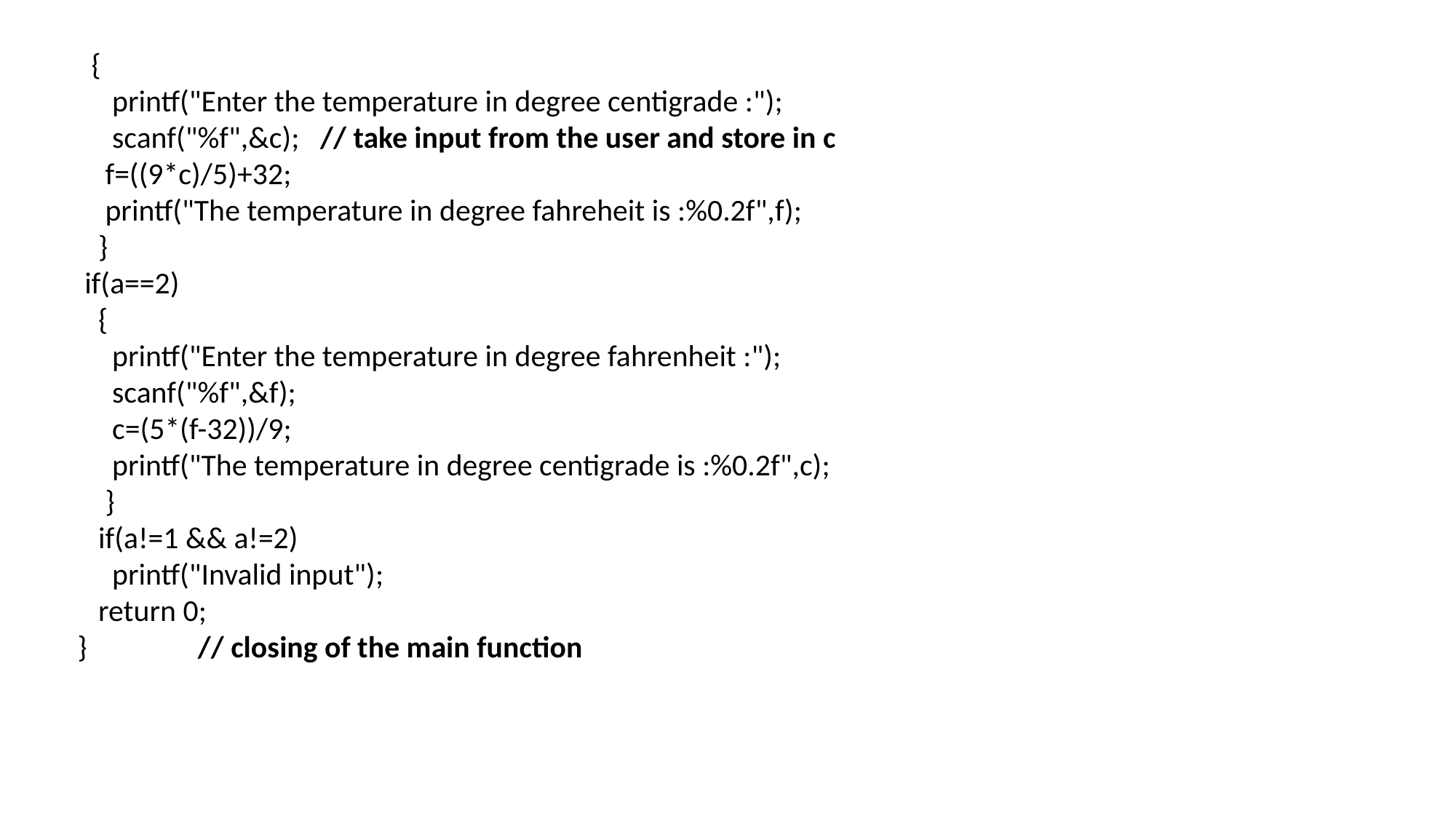

{
      printf("Enter the temperature in degree centigrade :");
      scanf("%f",&c);   // take input from the user and store in c
     f=((9*c)/5)+32;
     printf("The temperature in degree fahreheit is :%0.2f",f);
    }
  if(a==2)
    {
      printf("Enter the temperature in degree fahrenheit :");
      scanf("%f",&f);
      c=(5*(f-32))/9;
      printf("The temperature in degree centigrade is :%0.2f",c);
     }
    if(a!=1 && a!=2)
      printf("Invalid input");
    return 0;
 }                // closing of the main function